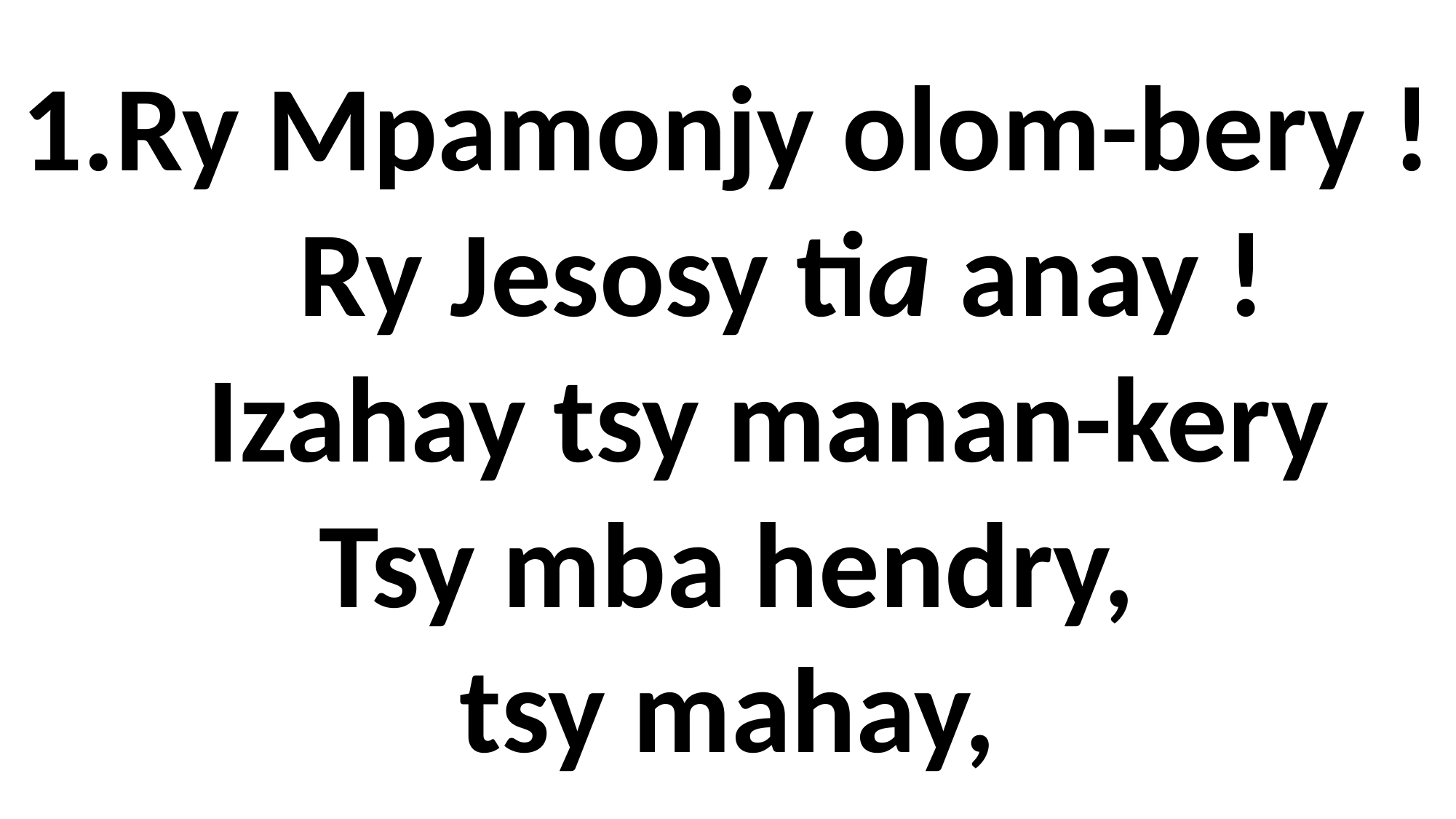

1.Ry Mpamonjy olom-bery !
    Ry Jesosy tia anay !
   Izahay tsy manan-kery
Tsy mba hendry,
tsy mahay,